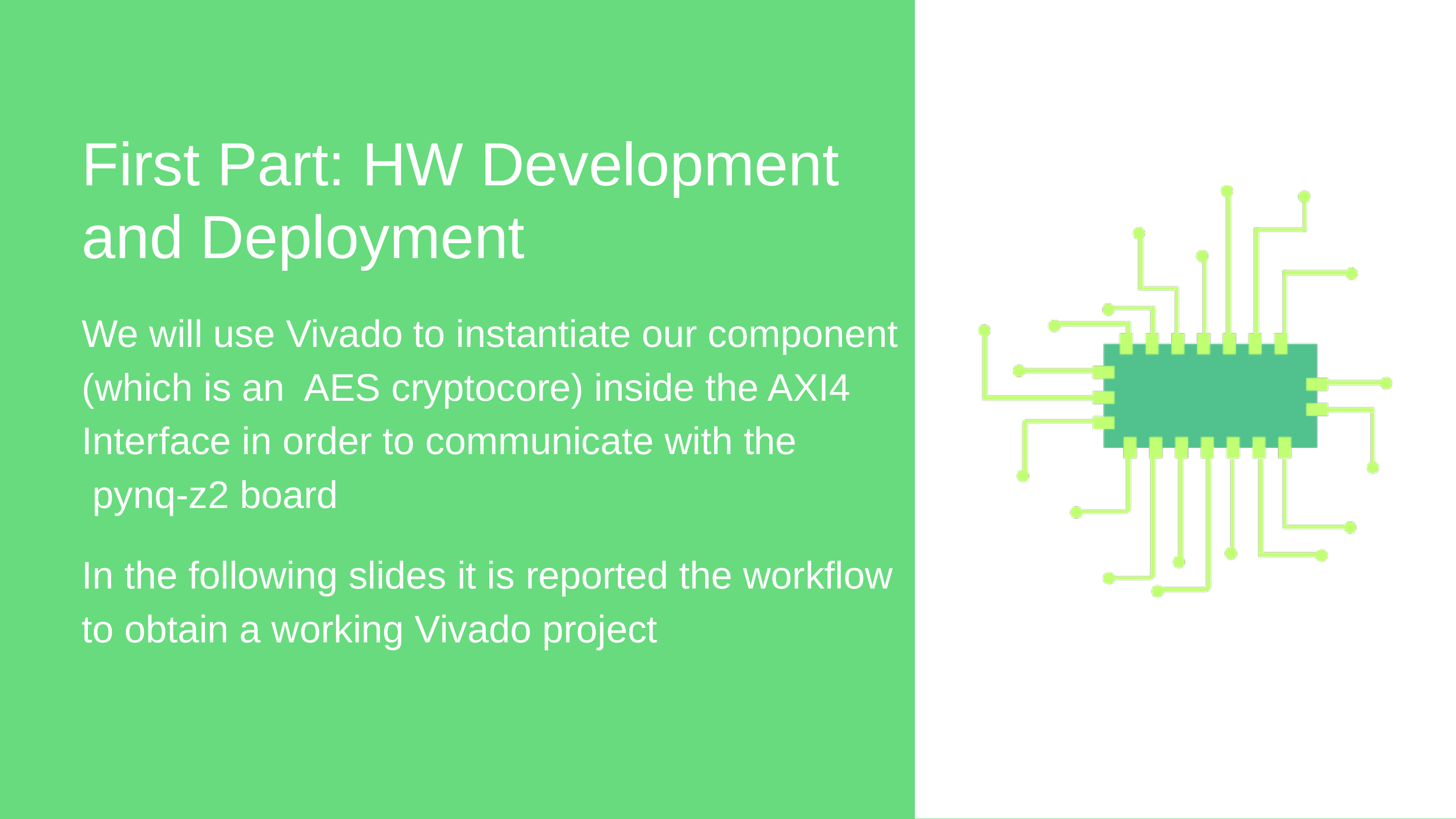

First Part: HW Development and Deployment

We will use Vivado to instantiate our component (which is an  AES cryptocore) inside the AXI4 Interface in order to communicate with the
 pynq-z2 board
In the following slides it is reported the workflow to obtain a working Vivado project